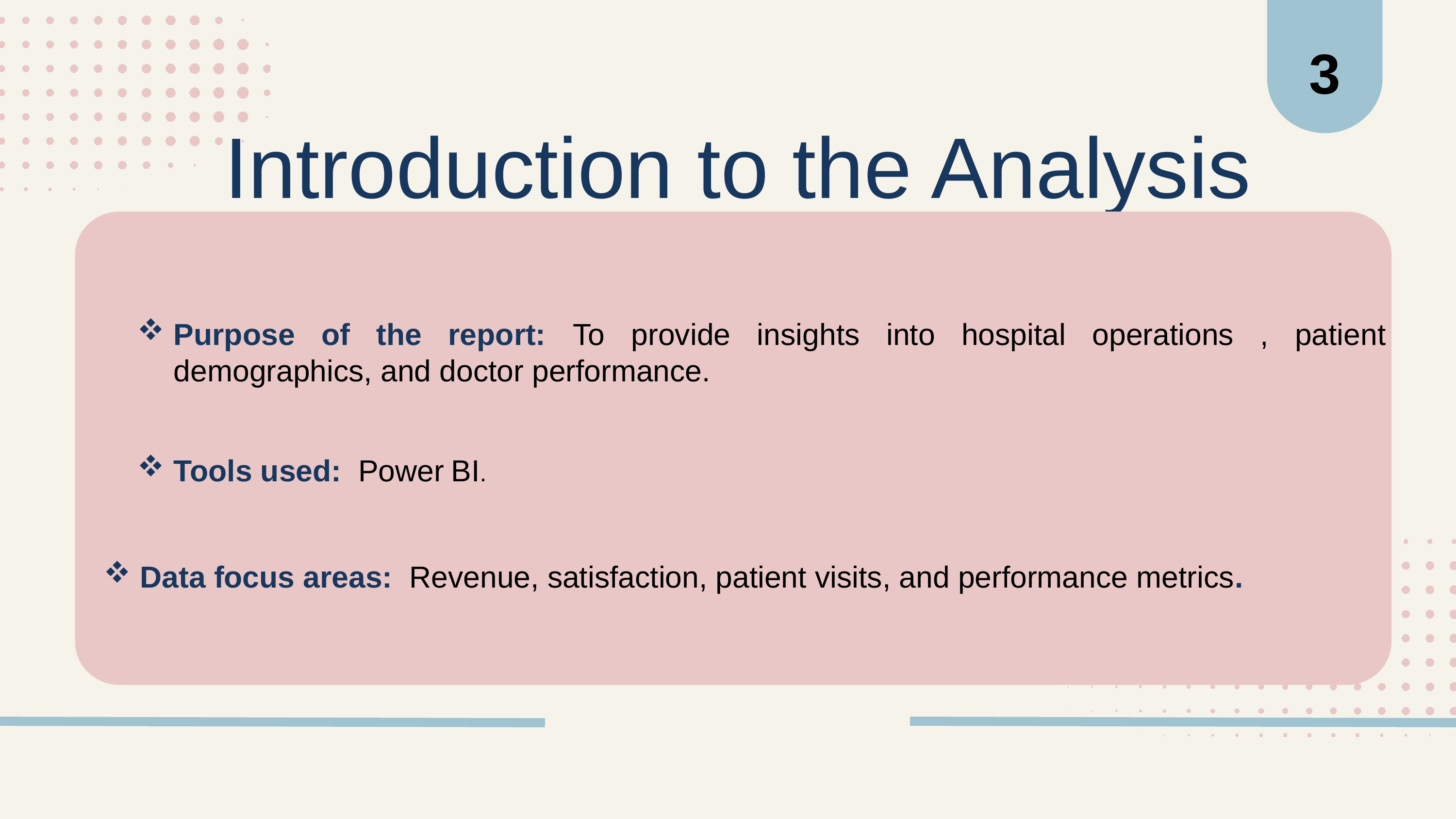

3

Introduction to the Analysis

Purpose of the report: To provide insights into hospital operations , patient demographics, and doctor performance.
Tools used:  Power BI.

Data focus areas:  Revenue, satisfaction, patient visits, and performance metrics.